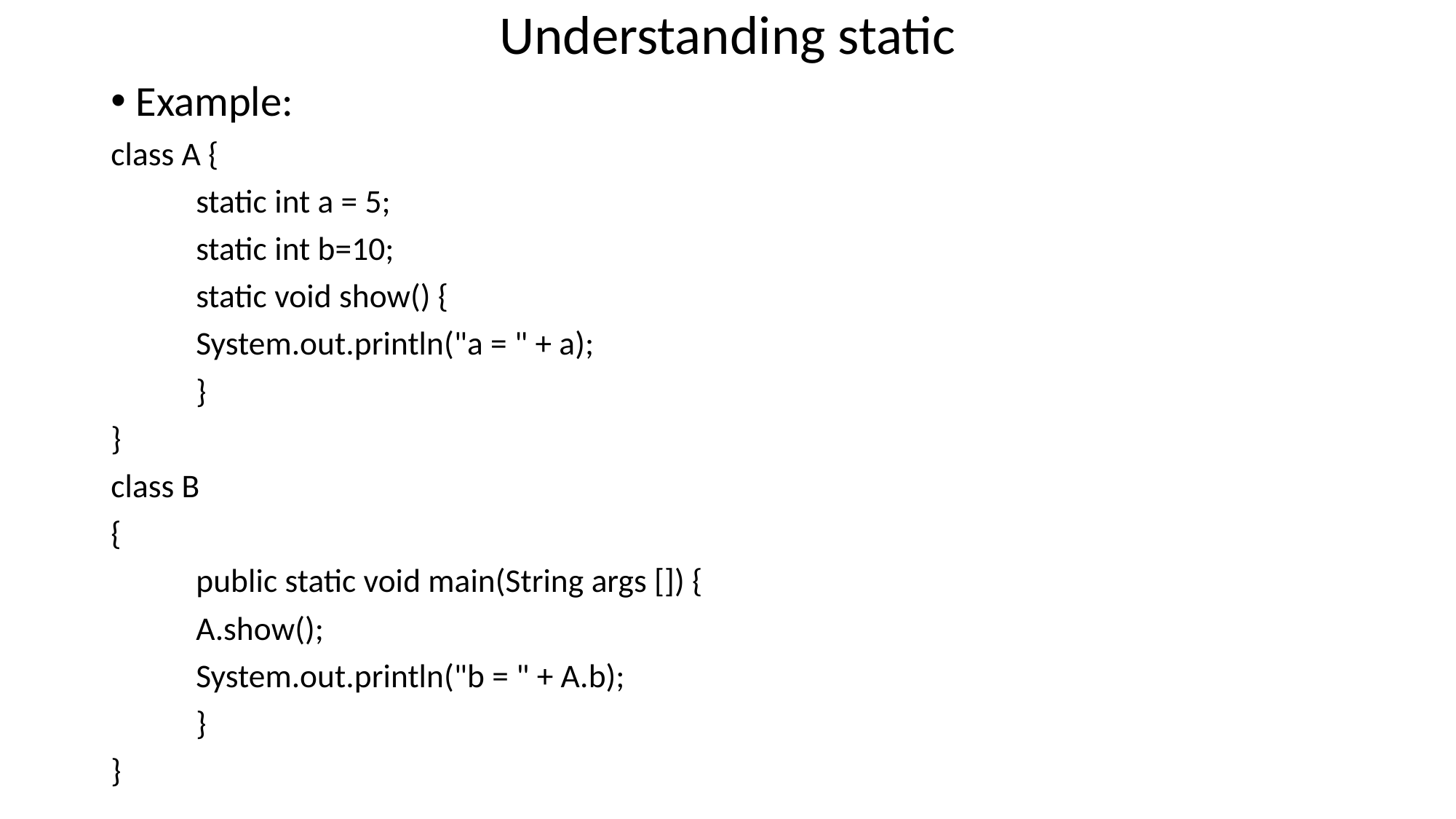

# Understanding static
Example:
class A {
	static int a = 5;
	static int b=10;
	static void show() {
	System.out.println("a = " + a);
	}
}
class B
{
	public static void main(String args []) {
		A.show();
		System.out.println("b = " + A.b);
	}
}